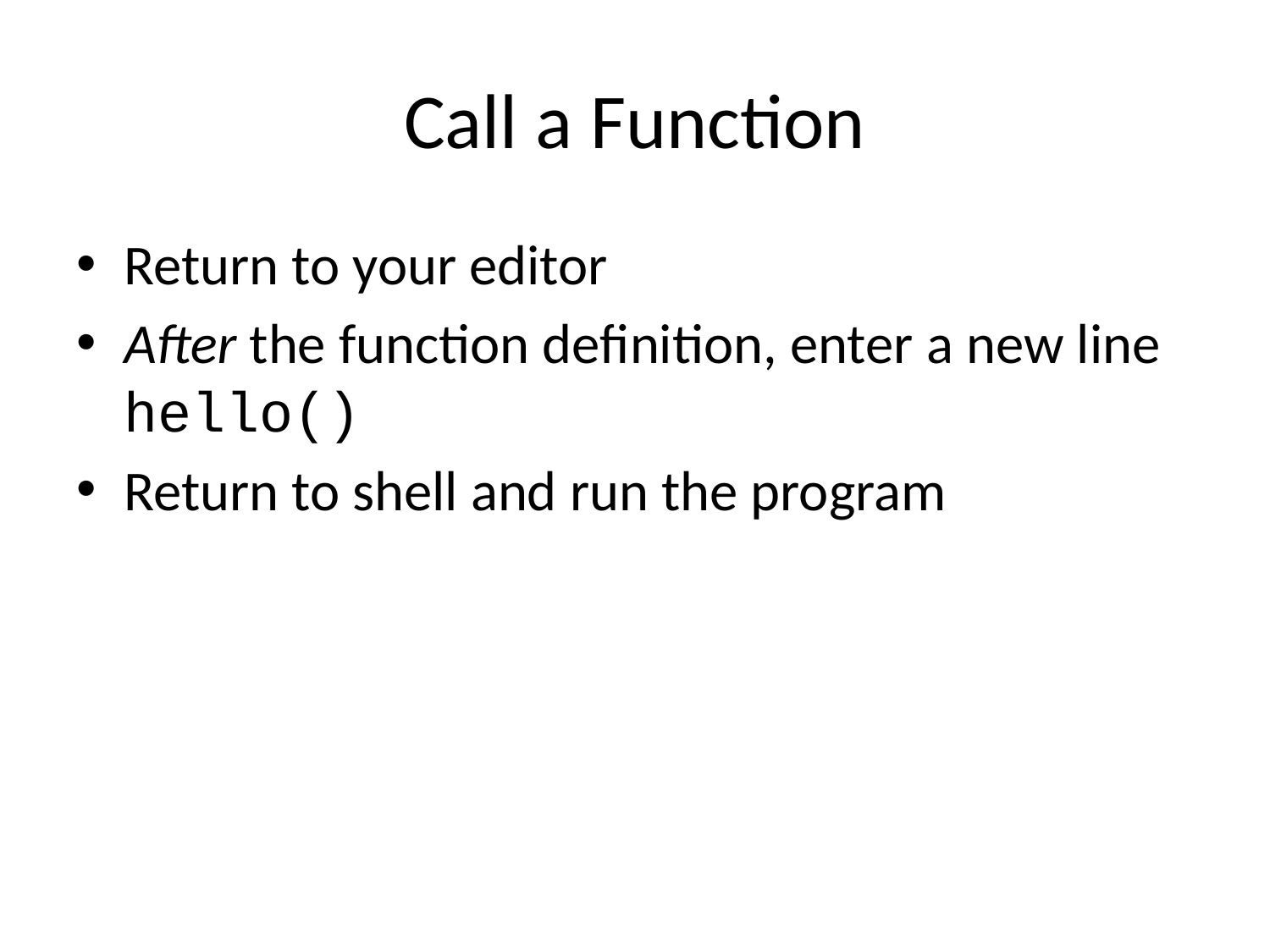

# Call a Function
Return to your editor
After the function definition, enter a new line
hello()
Return to shell and run the program